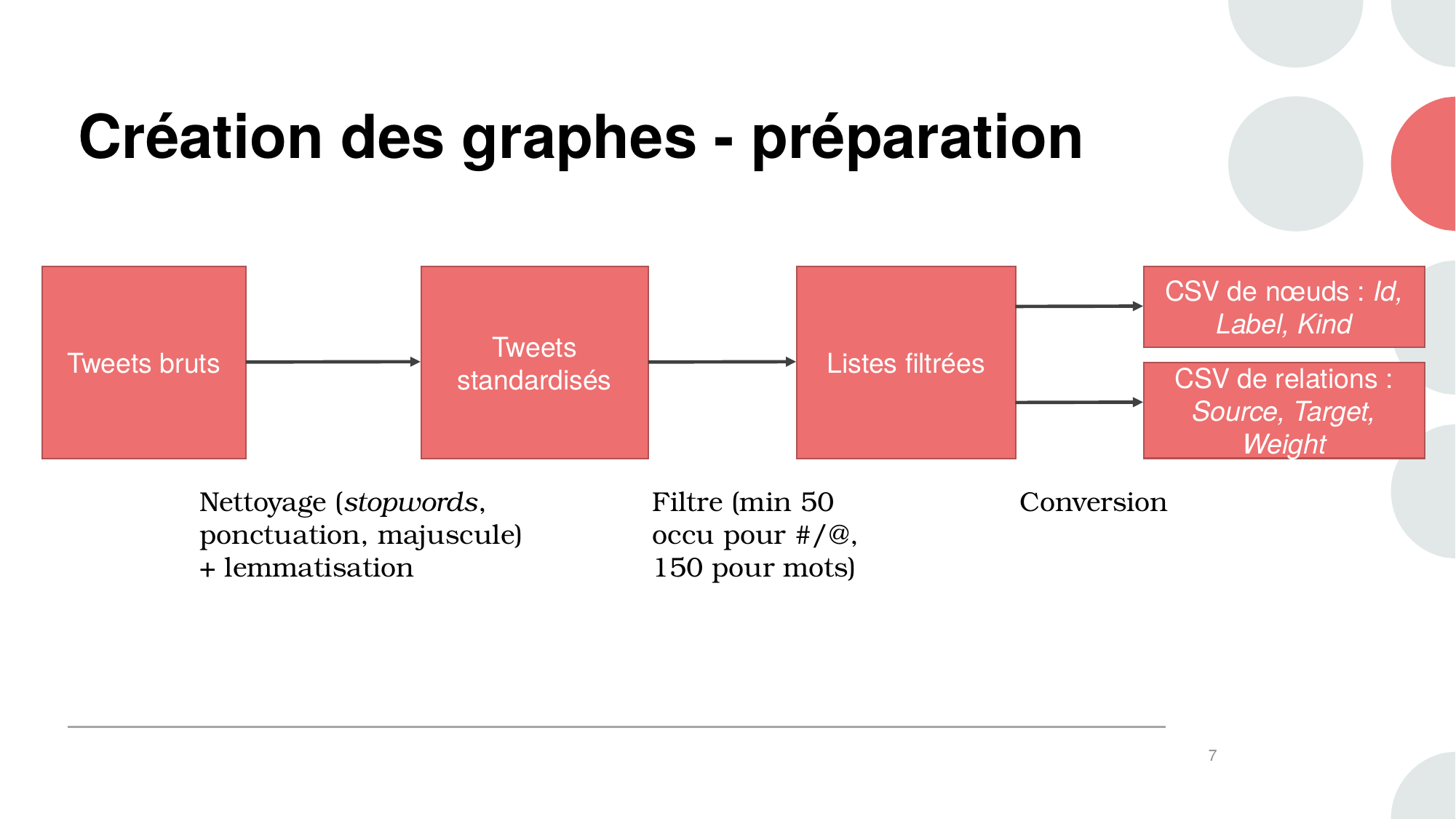

# Création des graphes - préparation
CSV de nœuds : Id, Label, Kind
Tweets bruts
Tweets standardisés
Listes filtrées
CSV de relations : Source, Target, Weight
Conversion
Nettoyage (stopwords, ponctuation, majuscule)
+ lemmatisation
Filtre (min 50 occu pour #/@, 150 pour mots)
7